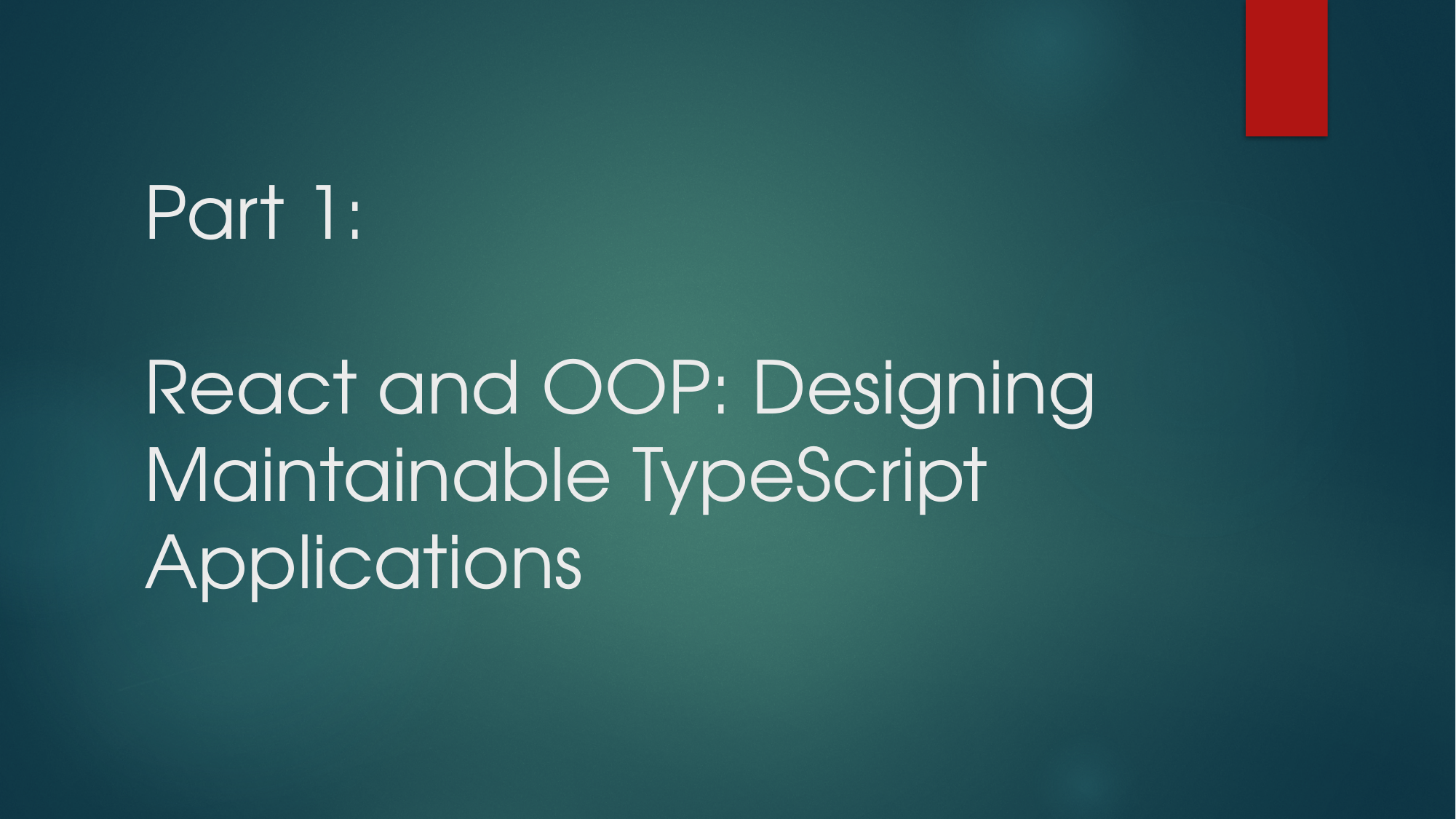

# Part 1: React and OOP: Designing Maintainable TypeScript Applications